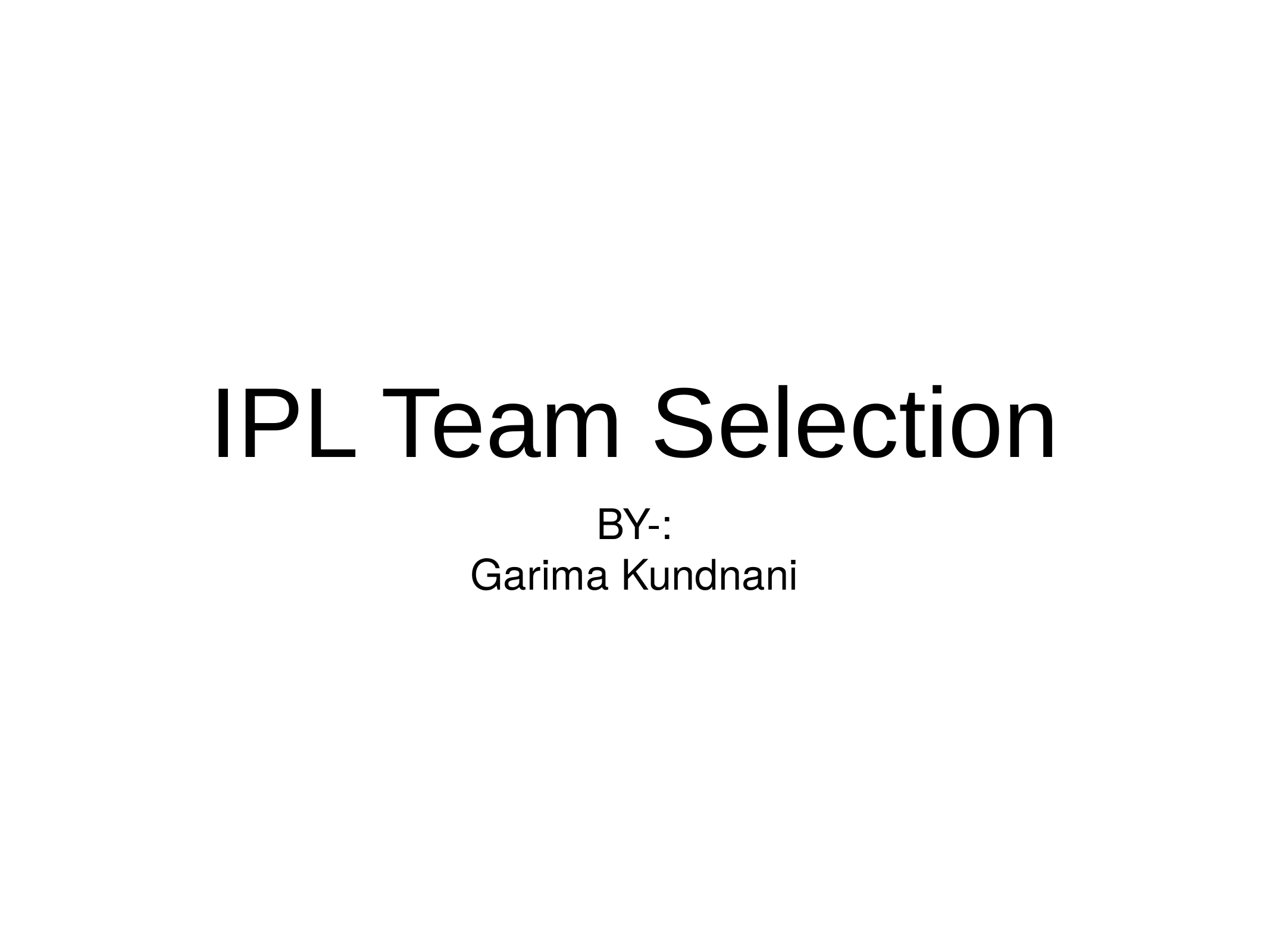

# IPL Team Selection
BY-:
Garima Kundnani